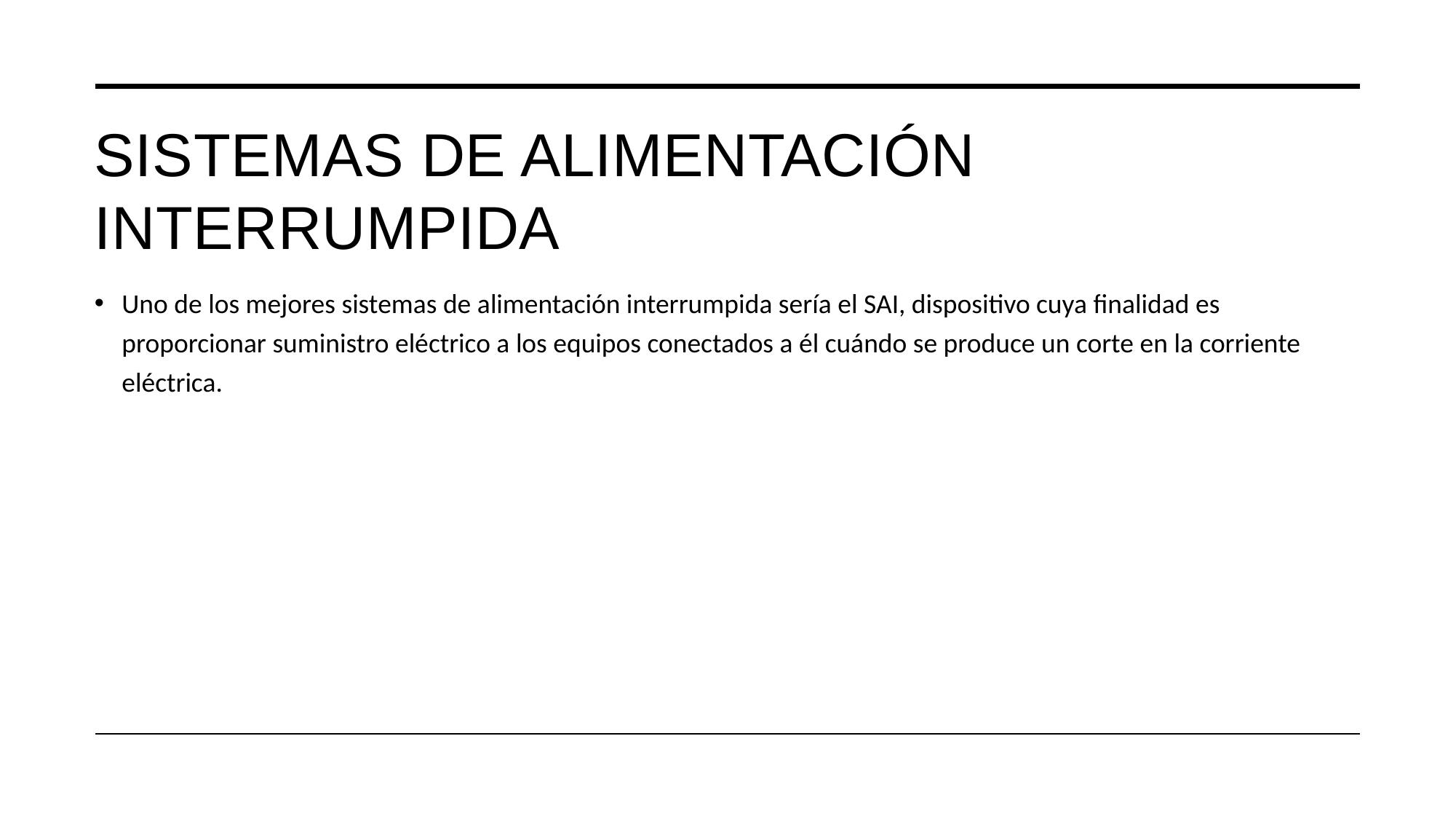

# Sistemas de alimentación interrumpida
Uno de los mejores sistemas de alimentación interrumpida sería el SAI, dispositivo cuya finalidad es proporcionar suministro eléctrico a los equipos conectados a él cuándo se produce un corte en la corriente eléctrica.